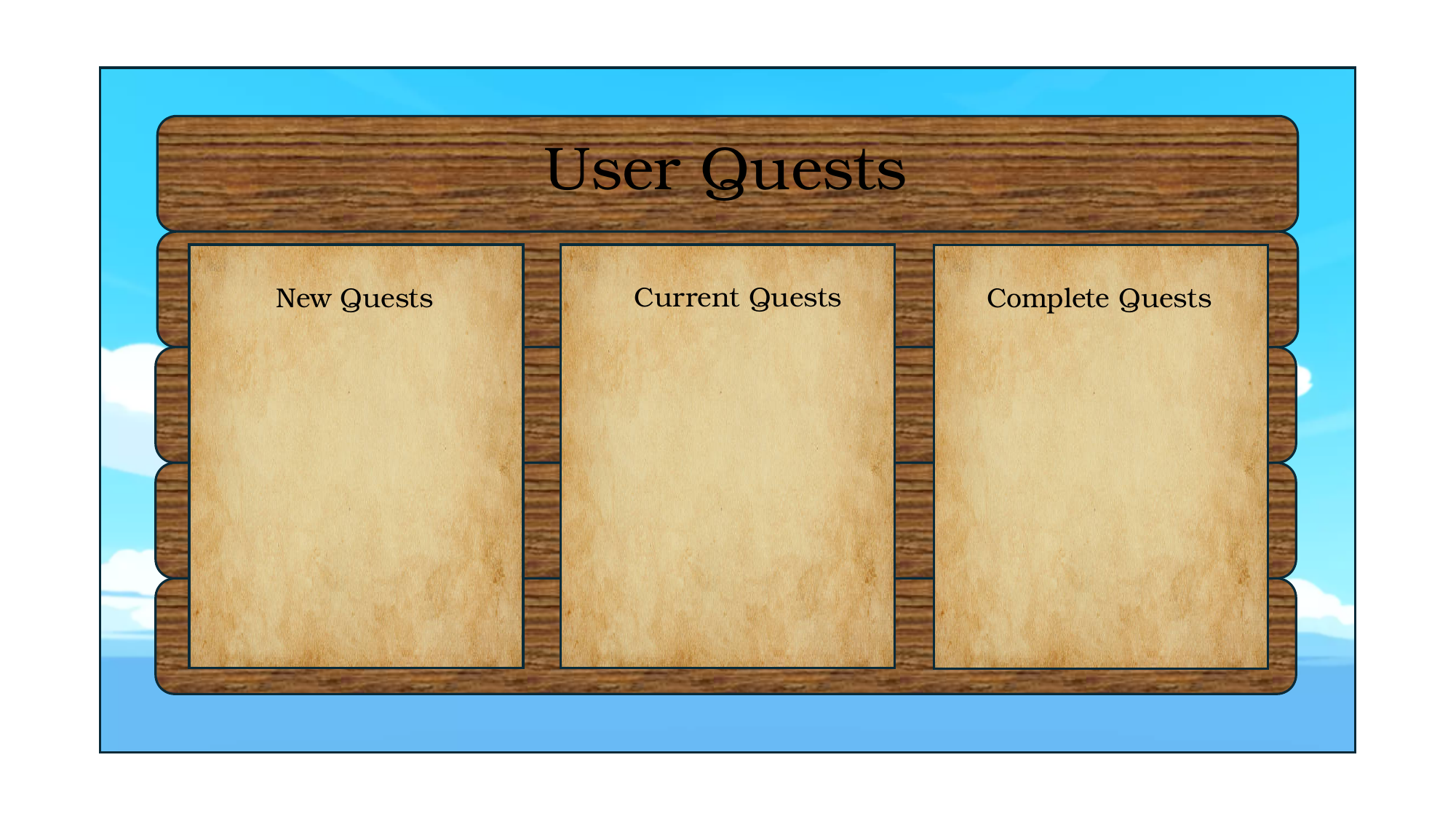

User Quests

Current Quests
New Quests
Complete Quests